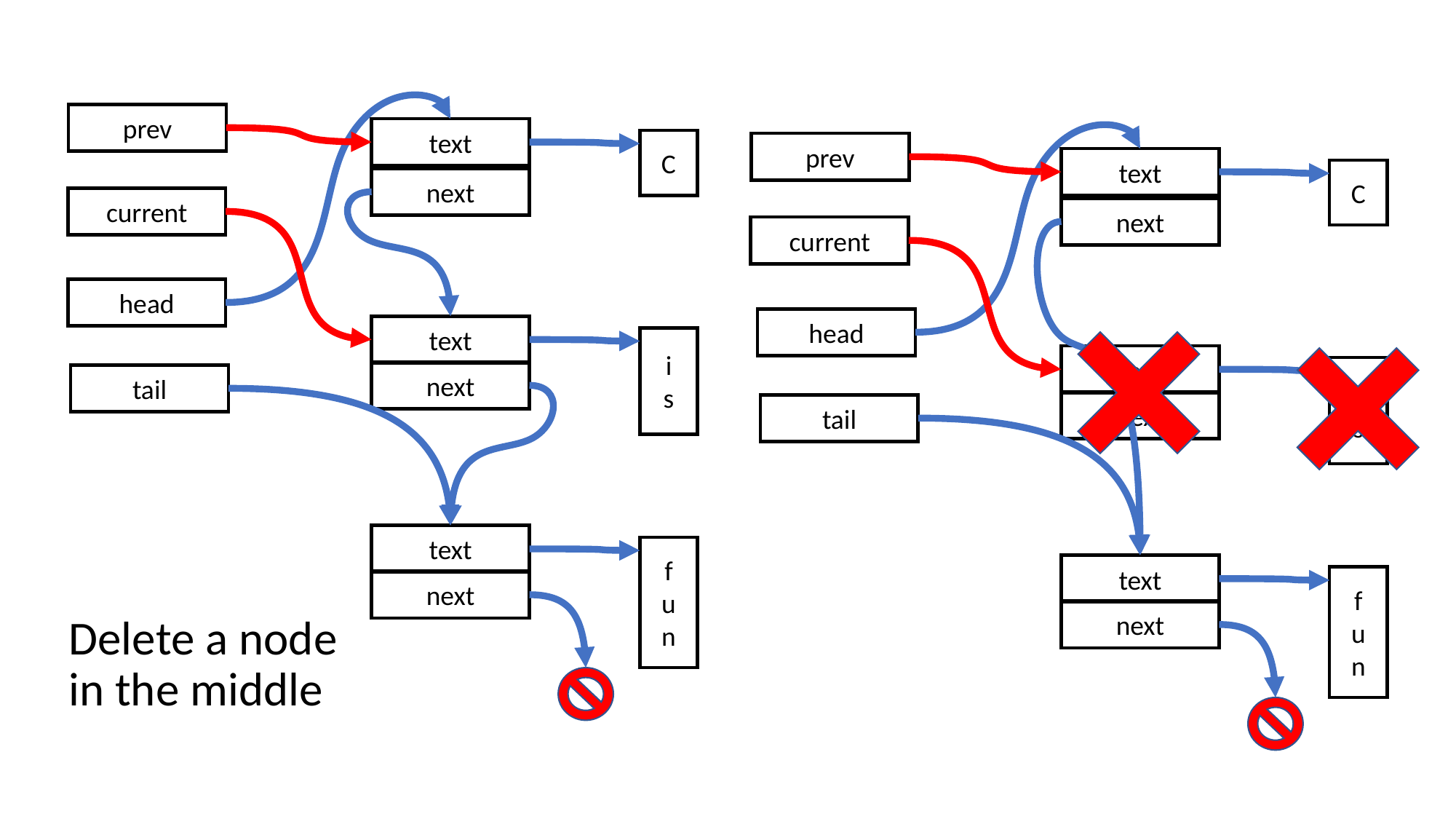

prev
text
C
prev
text
C
next
current
next
current
head

head

text
i
s
text
i
s
next
tail
next
tail
text
f
u
n
text
f
u
n
next
# Delete a node in the middle
next